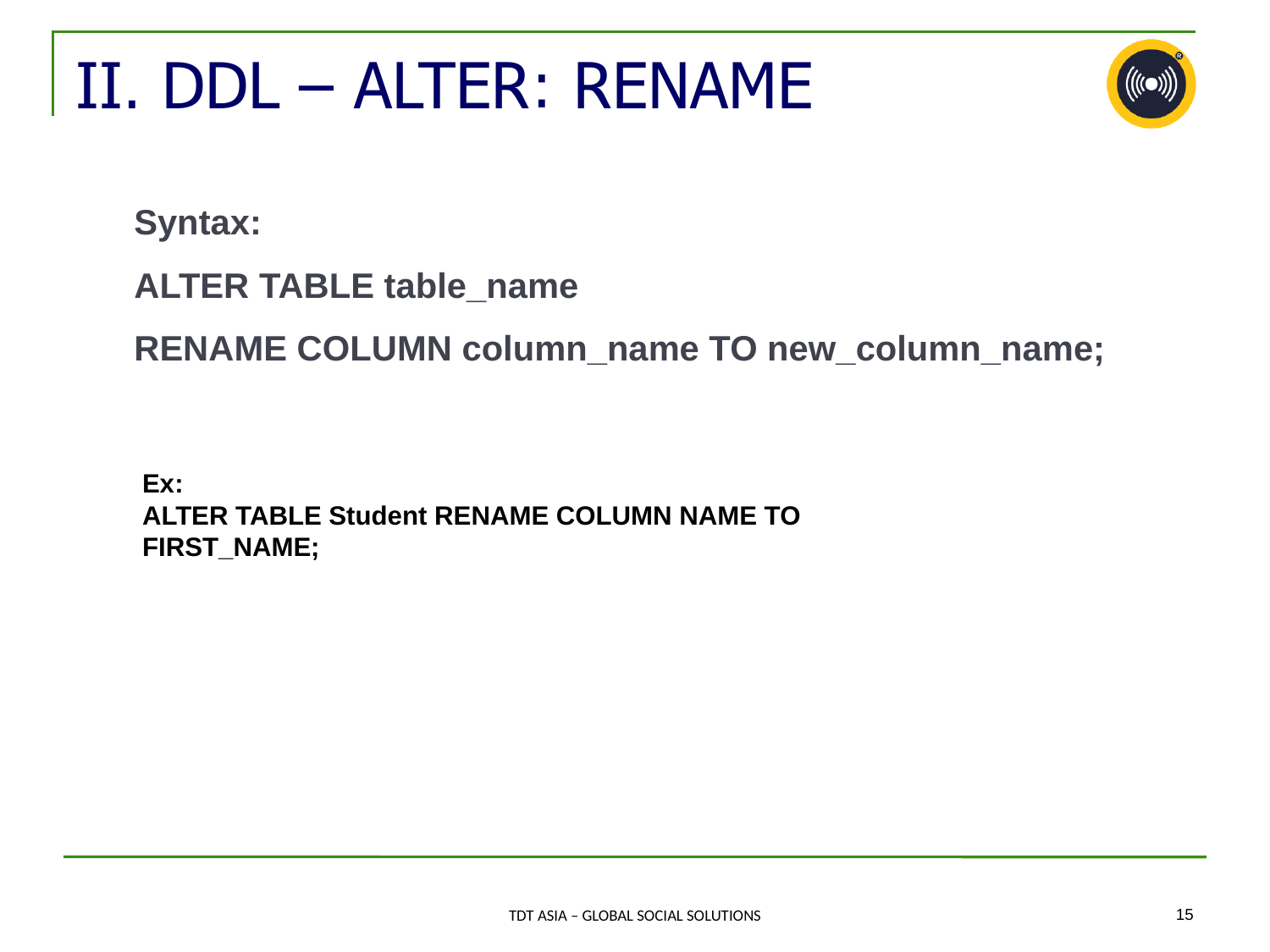

# II. DDL – ALTER: RENAME
Syntax:
ALTER TABLE table_name
RENAME COLUMN column_name TO new_column_name;
Ex:
ALTER TABLE Student RENAME COLUMN NAME TO FIRST_NAME;
15
TDT ASIA – GLOBAL SOCIAL SOLUTIONS